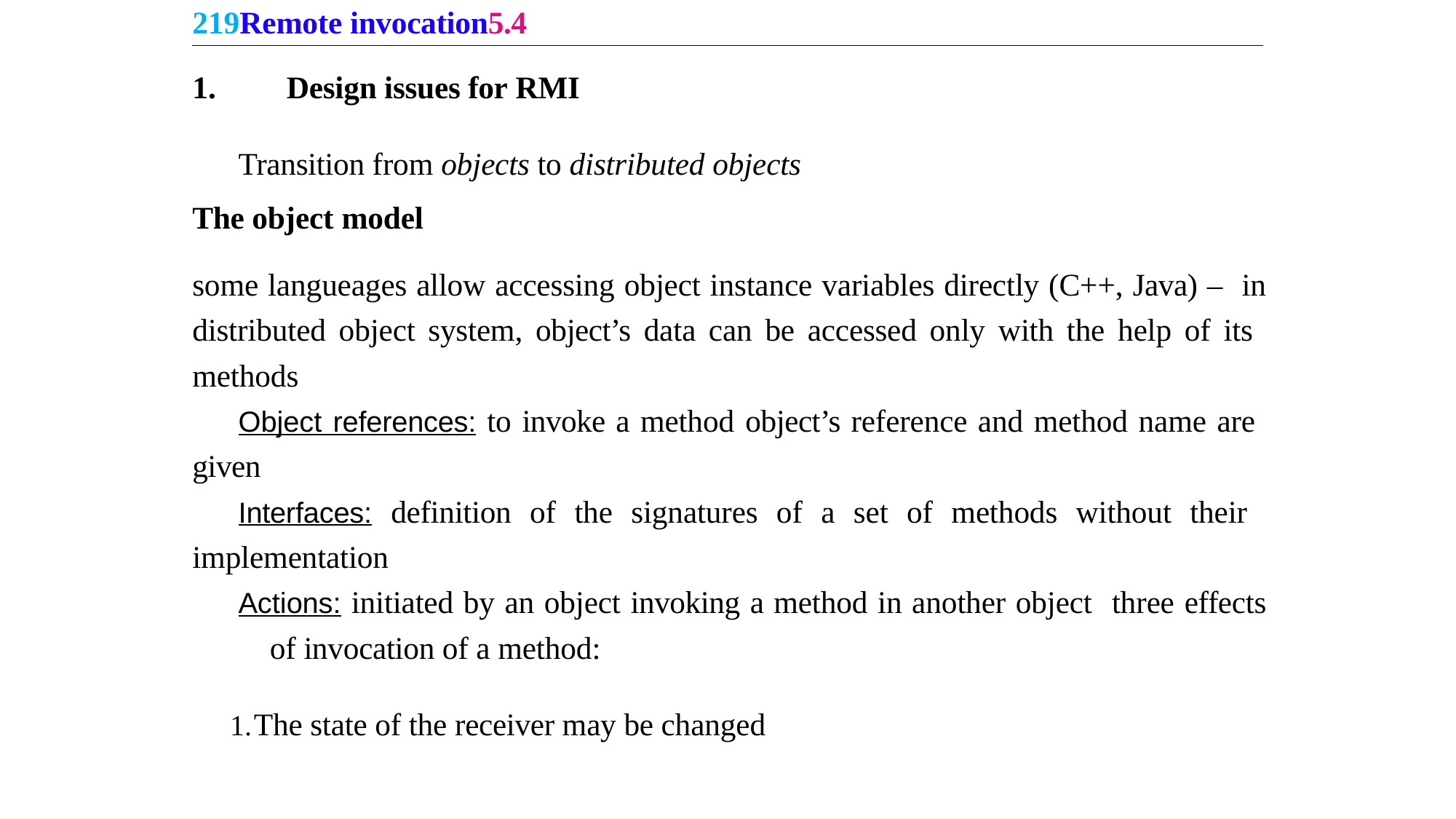

219Remote invocation5.4

Design issues for RMI

Transition from objects to distributed objects
The object model
some langueages allow accessing object instance variables directly (C++, Java) –  in distributed object system, object’s data can be accessed only with the help of its  methods
Object references: to invoke a method object’s reference and method name are  given
Interfaces: definition of the signatures of a set of methods without their  implementation
Actions: initiated by an object invoking a method in another object  three effects of invocation of a method:

The state of the receiver may be changed